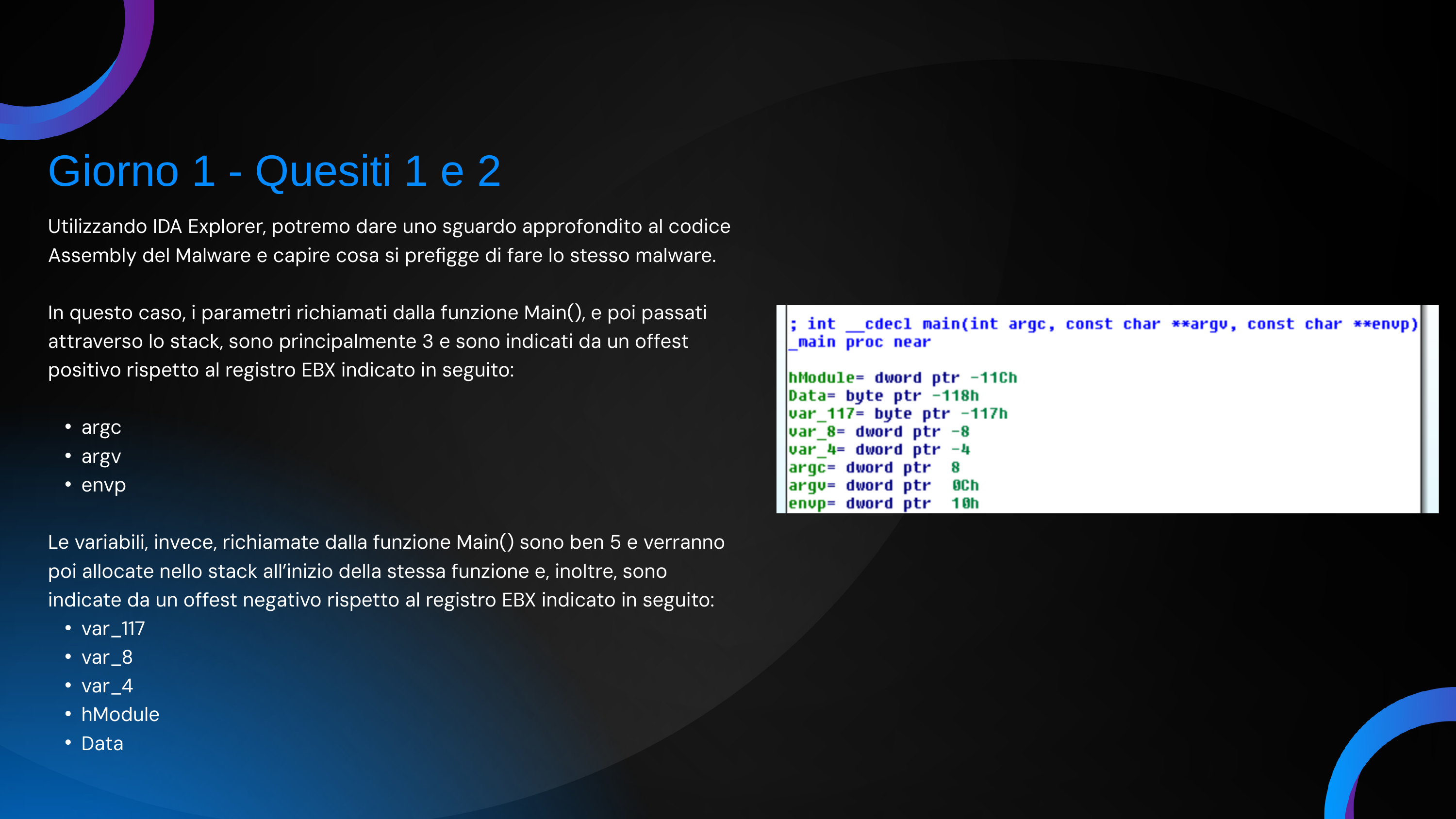

Giorno 1 - Quesiti 1 e 2
Utilizzando IDA Explorer, potremo dare uno sguardo approfondito al codice Assembly del Malware e capire cosa si prefigge di fare lo stesso malware.

In questo caso, i parametri richiamati dalla funzione Main(), e poi passati attraverso lo stack, sono principalmente 3 e sono indicati da un offest positivo rispetto al registro EBX indicato in seguito:

argc
argv
envp

Le variabili, invece, richiamate dalla funzione Main() sono ben 5 e verranno poi allocate nello stack all’inizio della stessa funzione e, inoltre, sono indicate da un offest negativo rispetto al registro EBX indicato in seguito:
var_117
var_8
var_4
hModule
Data